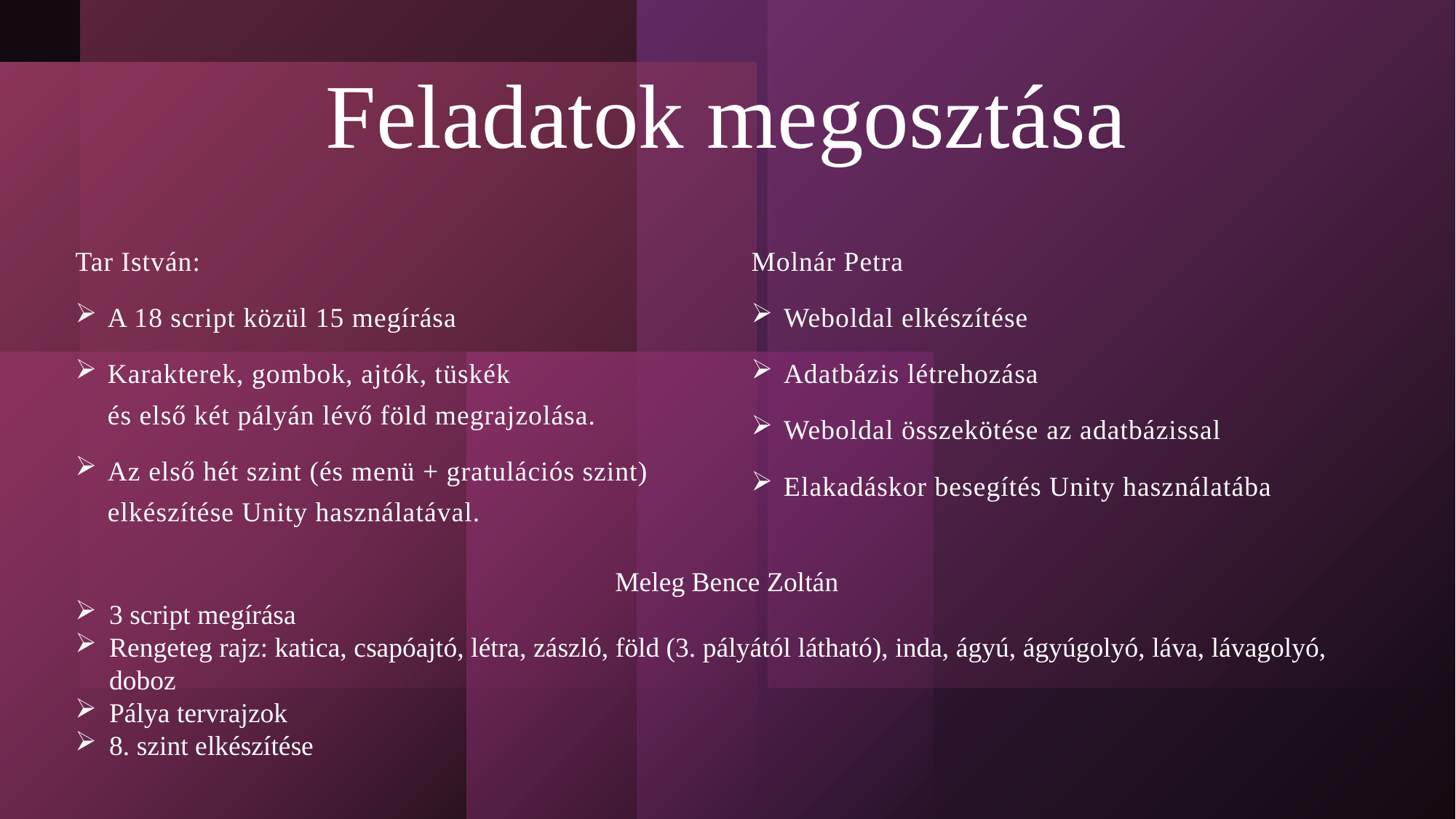

# Feladatok megosztása
Tar István:
A 18 script közül 15 megírása
Karakterek, gombok, ajtók, tüskék
és első két pályán lévő föld megrajzolása.
Az első hét szint (és menü + gratulációs szint) elkészítése Unity használatával.

Molnár Petra
Weboldal elkészítése
Adatbázis létrehozása
Weboldal összekötése az adatbázissal
Elakadáskor besegítés Unity használatába
Meleg Bence Zoltán
3 script megírása
Rengeteg rajz: katica, csapóajtó, létra, zászló, föld (3. pályától látható), inda, ágyú, ágyúgolyó, láva, lávagolyó, doboz
Pálya tervrajzok
8. szint elkészítése